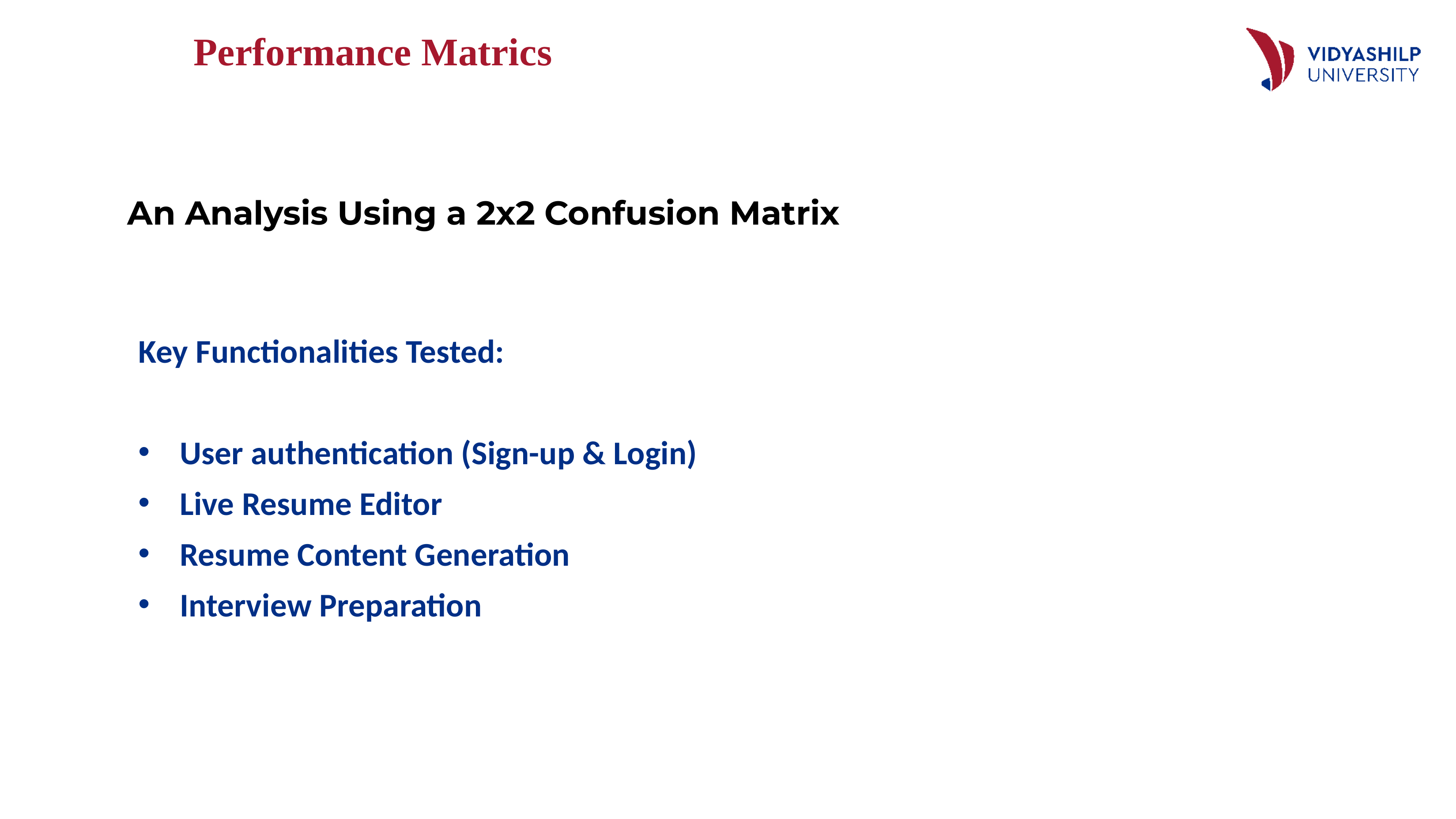

Performance Matrics

An Analysis Using a 2x2 Confusion Matrix
Key Functionalities Tested:

User authentication (Sign-up & Login)
Live Resume Editor
Resume Content Generation
Interview Preparation